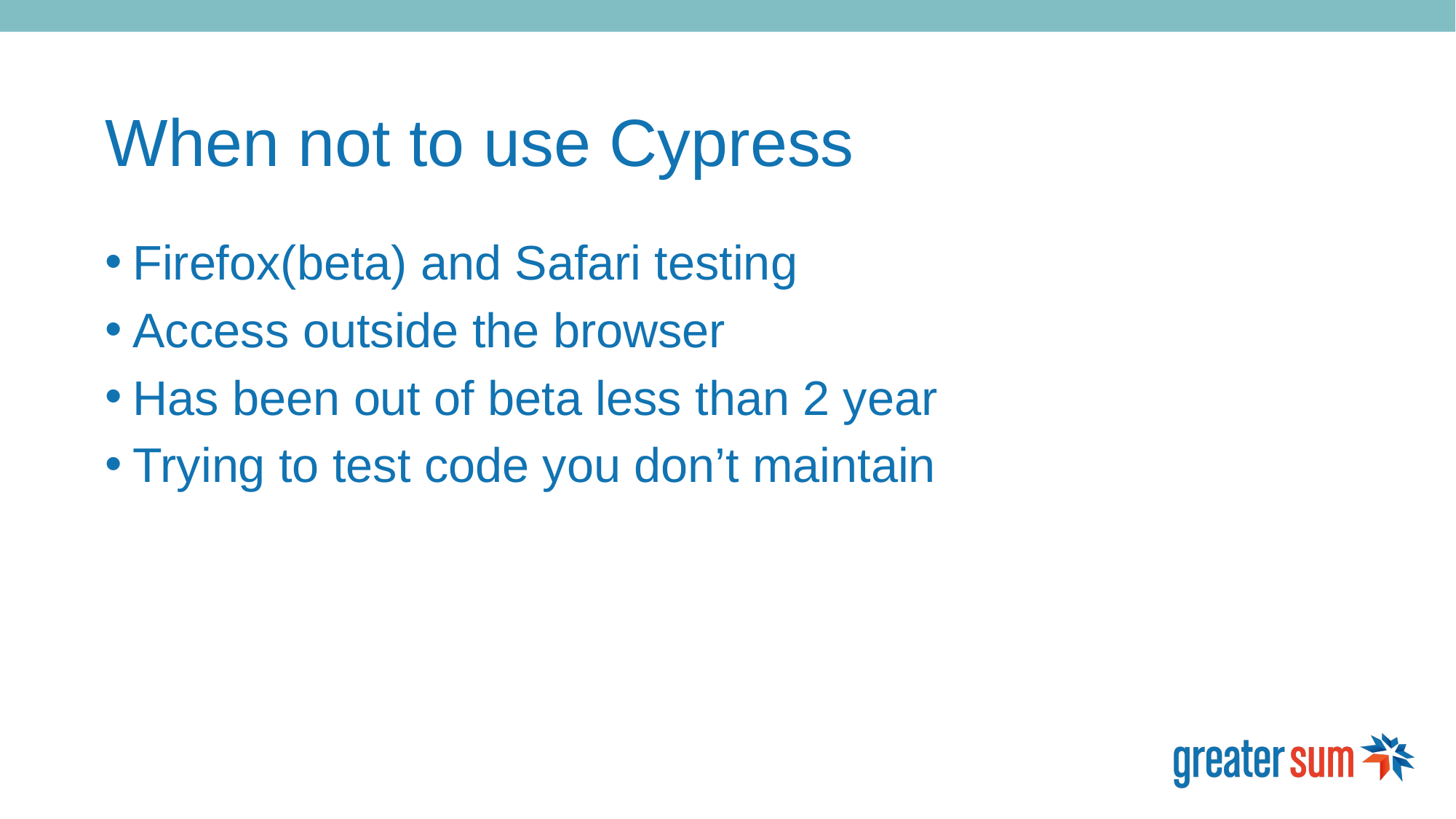

# When not to use Cypress
Firefox(beta) and Safari testing
Access outside the browser
Has been out of beta less than 2 year
Trying to test code you don’t maintain